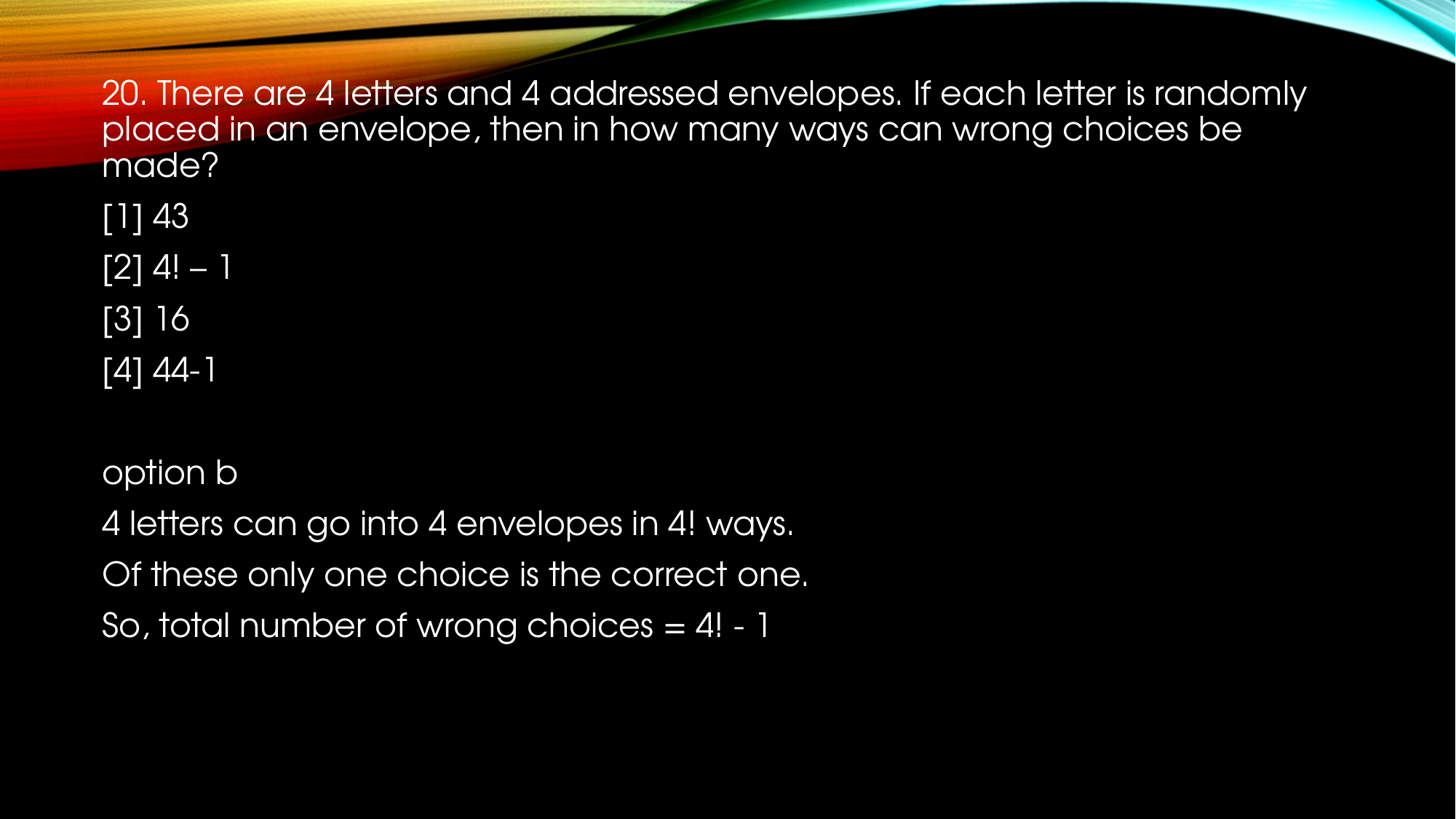

20. There are 4 letters and 4 addressed envelopes. If each letter is randomly placed in an envelope, then in how many ways can wrong choices be made?
[1] 43
[2] 4! – 1
[3] 16
[4] 44-1

option b
4 letters can go into 4 envelopes in 4! ways.
Of these only one choice is the correct one.
So, total number of wrong choices = 4! - 1